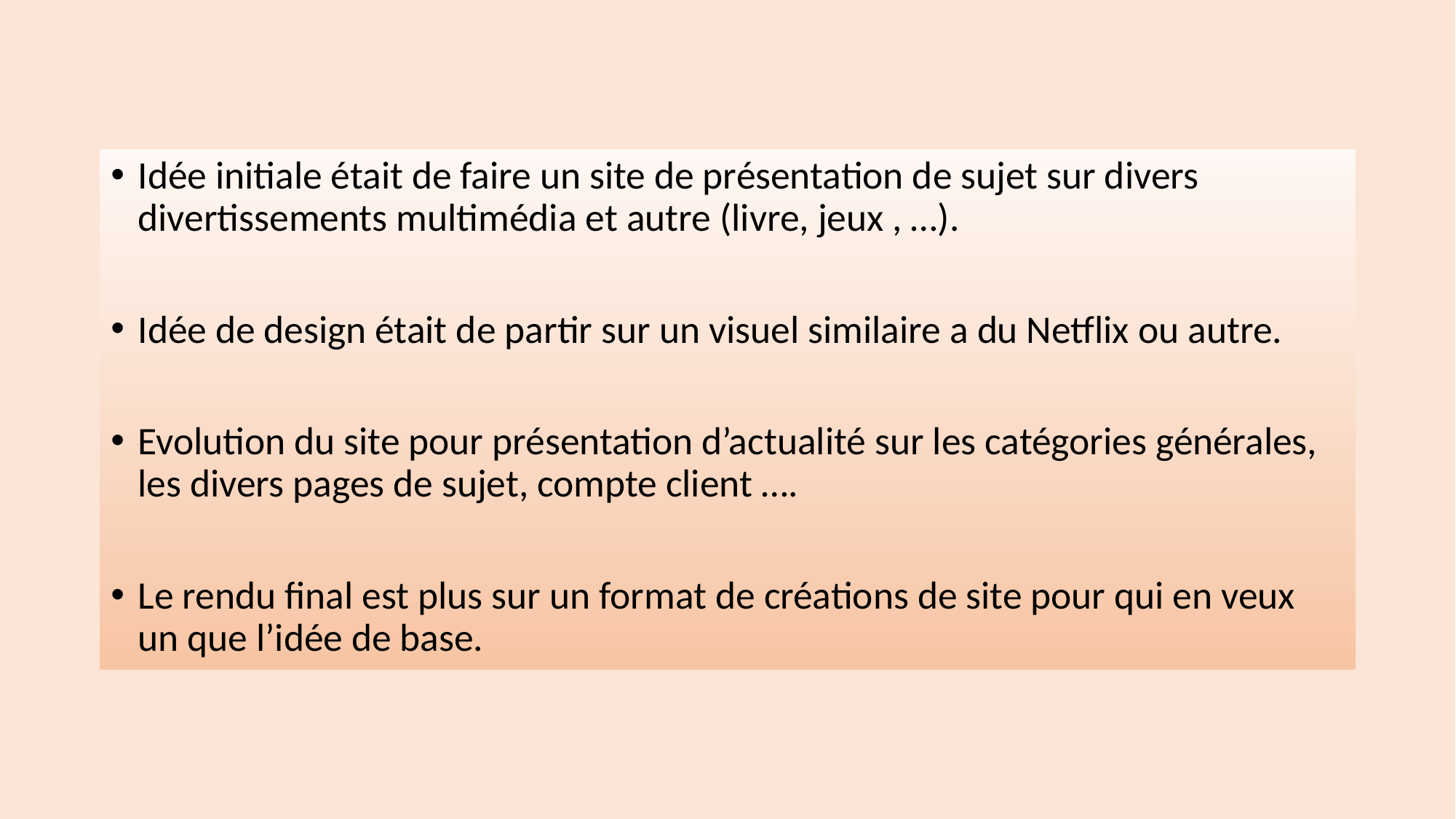

Idée initiale était de faire un site de présentation de sujet sur divers divertissements multimédia et autre (livre, jeux , …).

Idée de design était de partir sur un visuel similaire a du Netflix ou autre.

Evolution du site pour présentation d’actualité sur les catégories générales, les divers pages de sujet, compte client ….

Le rendu final est plus sur un format de créations de site pour qui en veux un que l’idée de base.